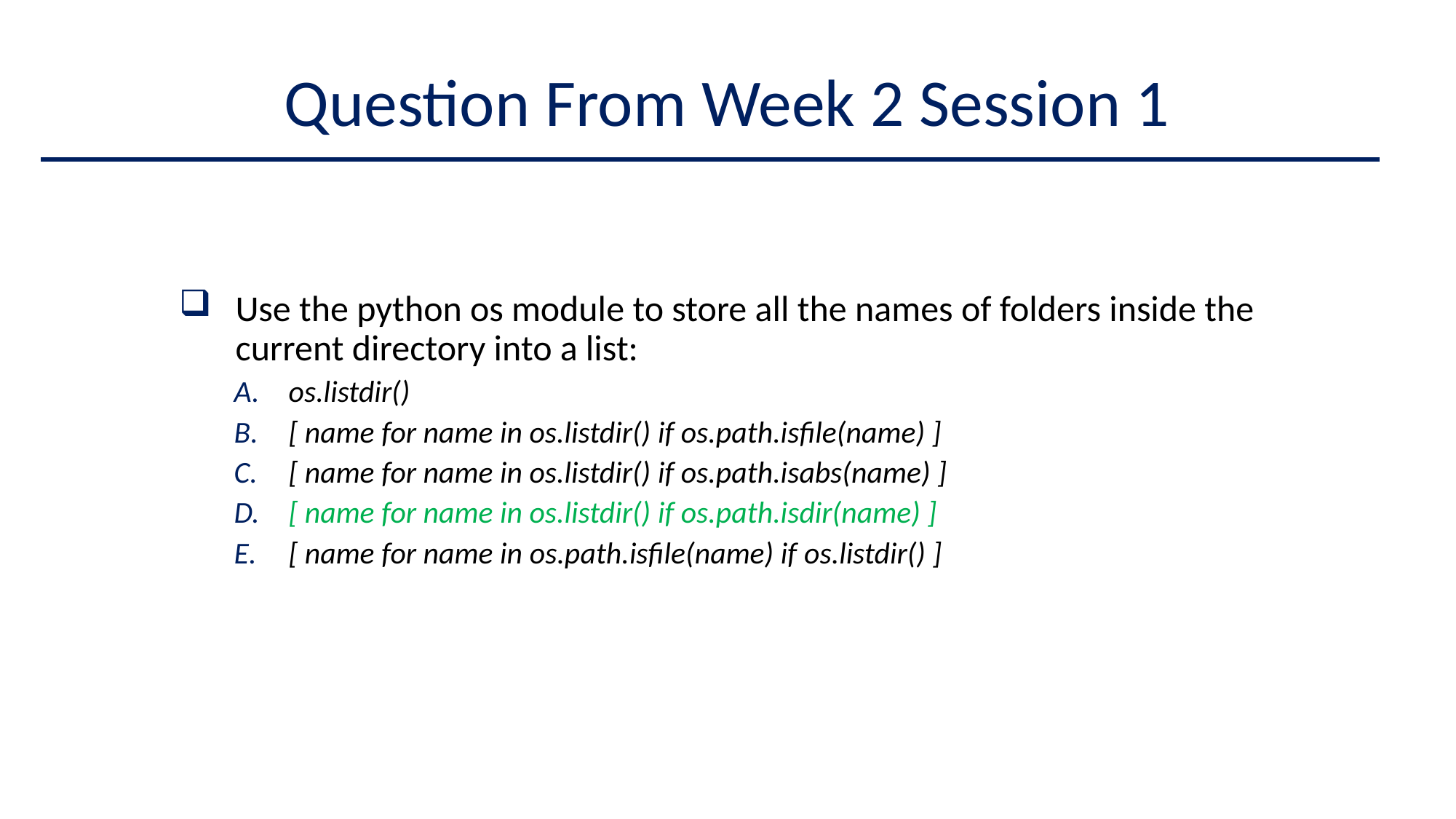

# Question From Week 2 Session 1

Use the python os module to store all the names of folders inside the current directory into a list:
os.listdir()
[ name for name in os.listdir() if os.path.isfile(name) ]
[ name for name in os.listdir() if os.path.isabs(name) ]
[ name for name in os.listdir() if os.path.isdir(name) ]
[ name for name in os.path.isfile(name) if os.listdir() ]